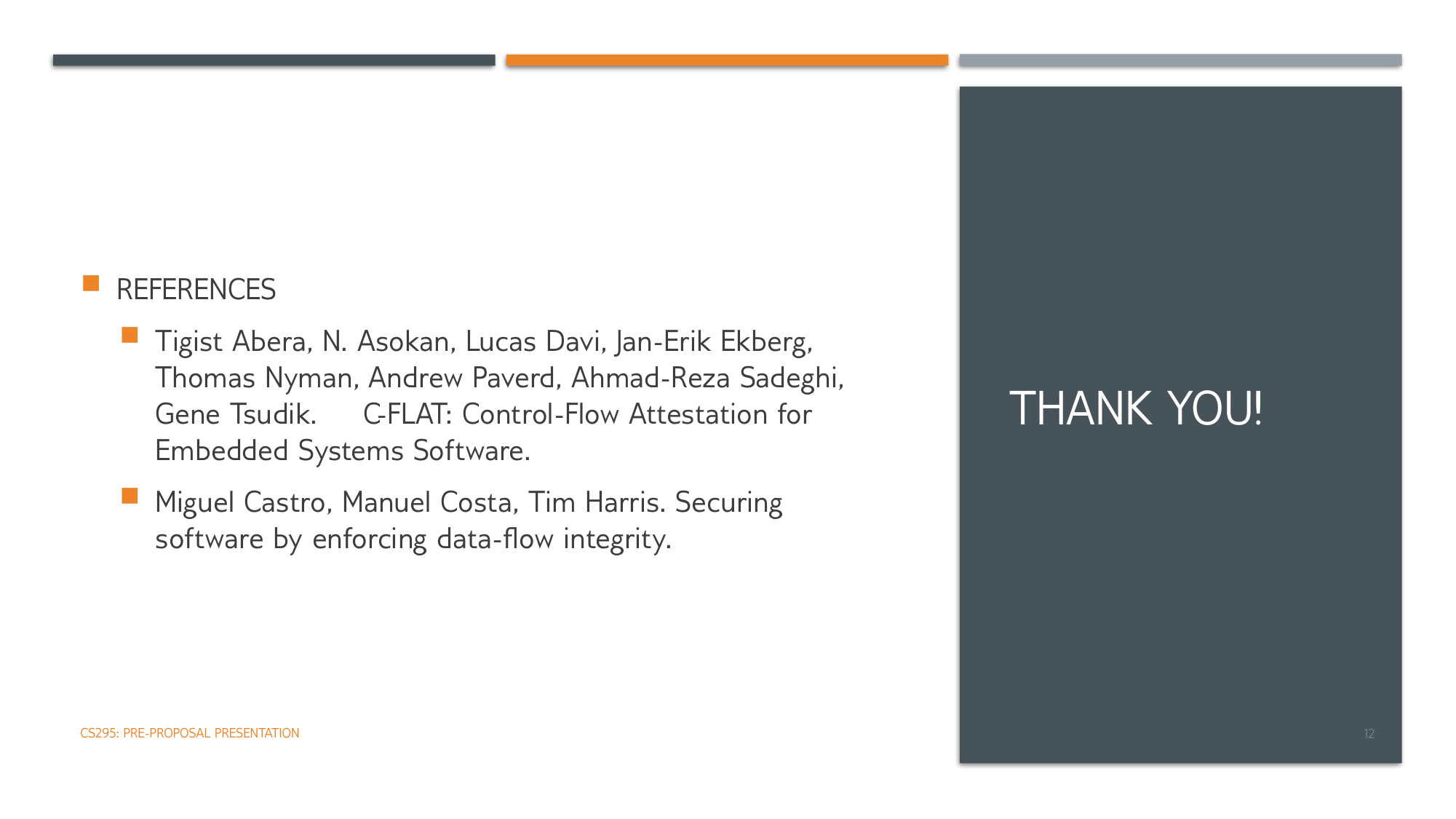

# thank you!
REFERENCES
Tigist Abera, N. Asokan, Lucas Davi, Jan-Erik Ekberg, Thomas Nyman, Andrew Paverd, Ahmad-Reza Sadeghi, Gene Tsudik.     C-FLAT: Control-Flow Attestation for Embedded Systems Software.
Miguel Castro, Manuel Costa, Tim Harris. Securing software by enforcing data-flow integrity.
CS295: Pre-Proposal Presentation
12